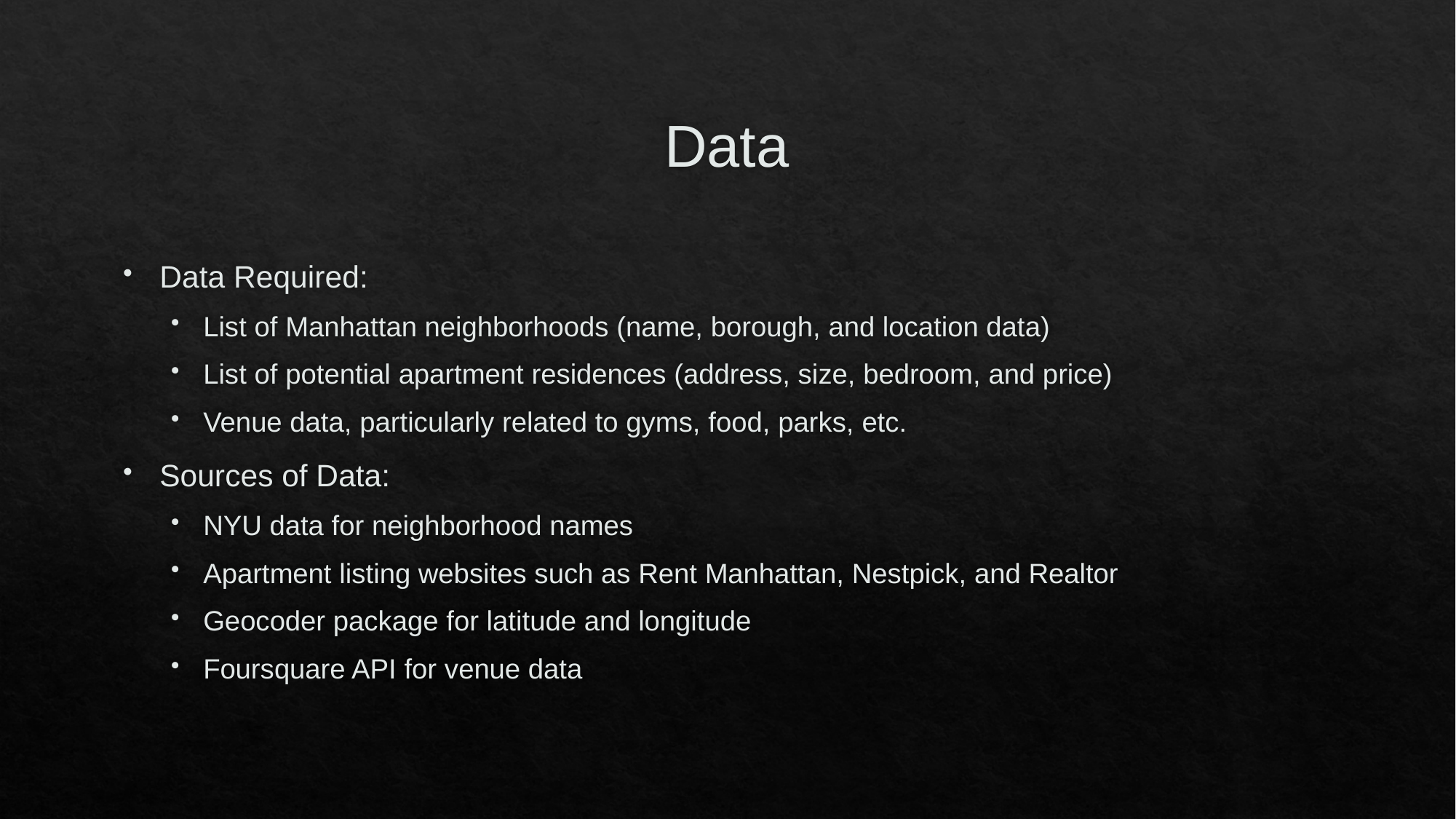

# Data
Data Required:
List of Manhattan neighborhoods (name, borough, and location data)
List of potential apartment residences (address, size, bedroom, and price)
Venue data, particularly related to gyms, food, parks, etc.
Sources of Data:
NYU data for neighborhood names
Apartment listing websites such as Rent Manhattan, Nestpick, and Realtor
Geocoder package for latitude and longitude
Foursquare API for venue data